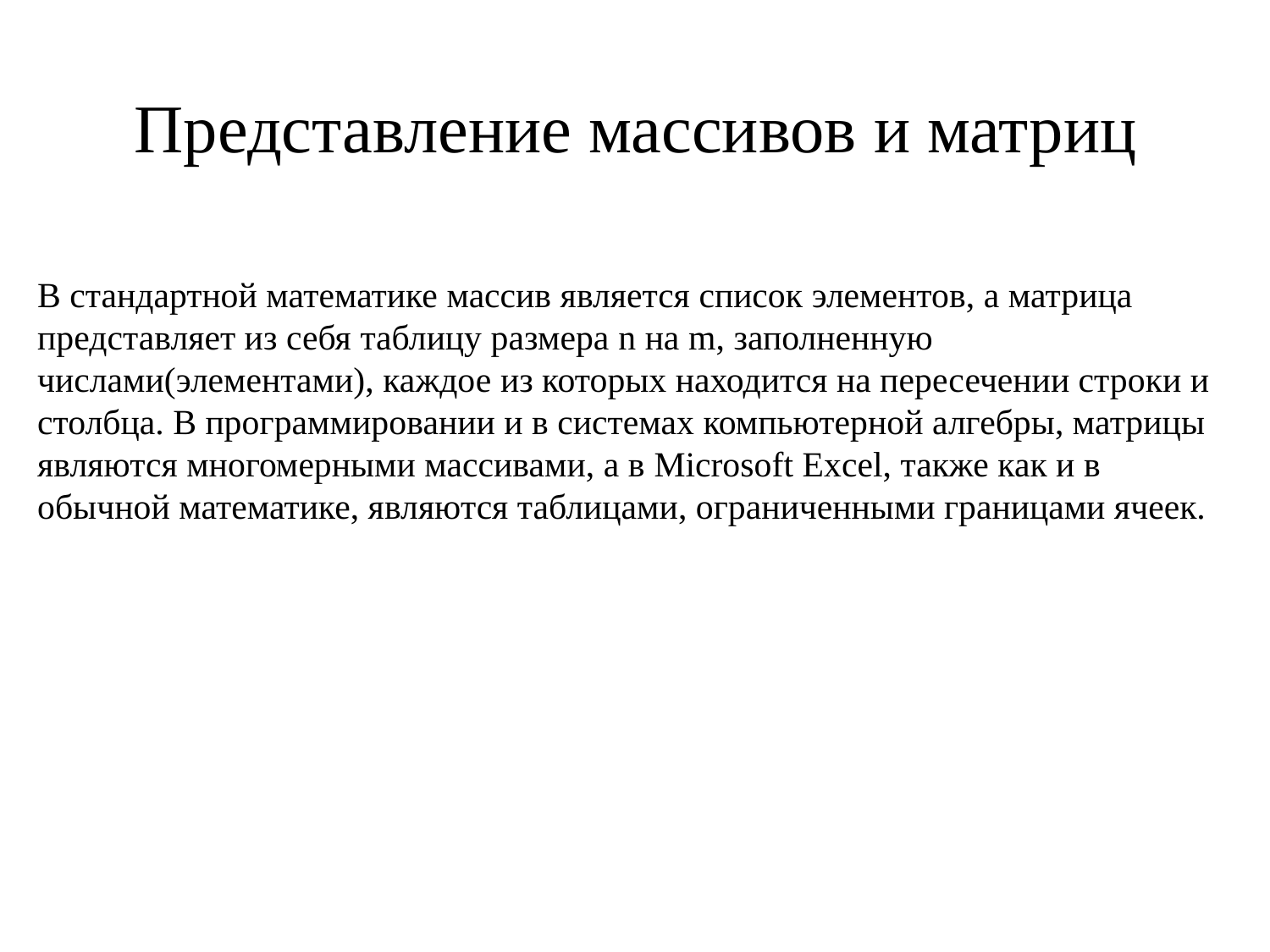

# Представление массивов и матриц
В стандартной математике массив является список элементов, а матрица представляет из себя таблицу размера n на m, заполненную числами(элементами), каждое из которых находится на пересечении строки и столбца. В программировании и в системах компьютерной алгебры, матрицы являются многомерными массивами, а в Microsoft Excel, также как и в обычной математике, являются таблицами, ограниченными границами ячеек.